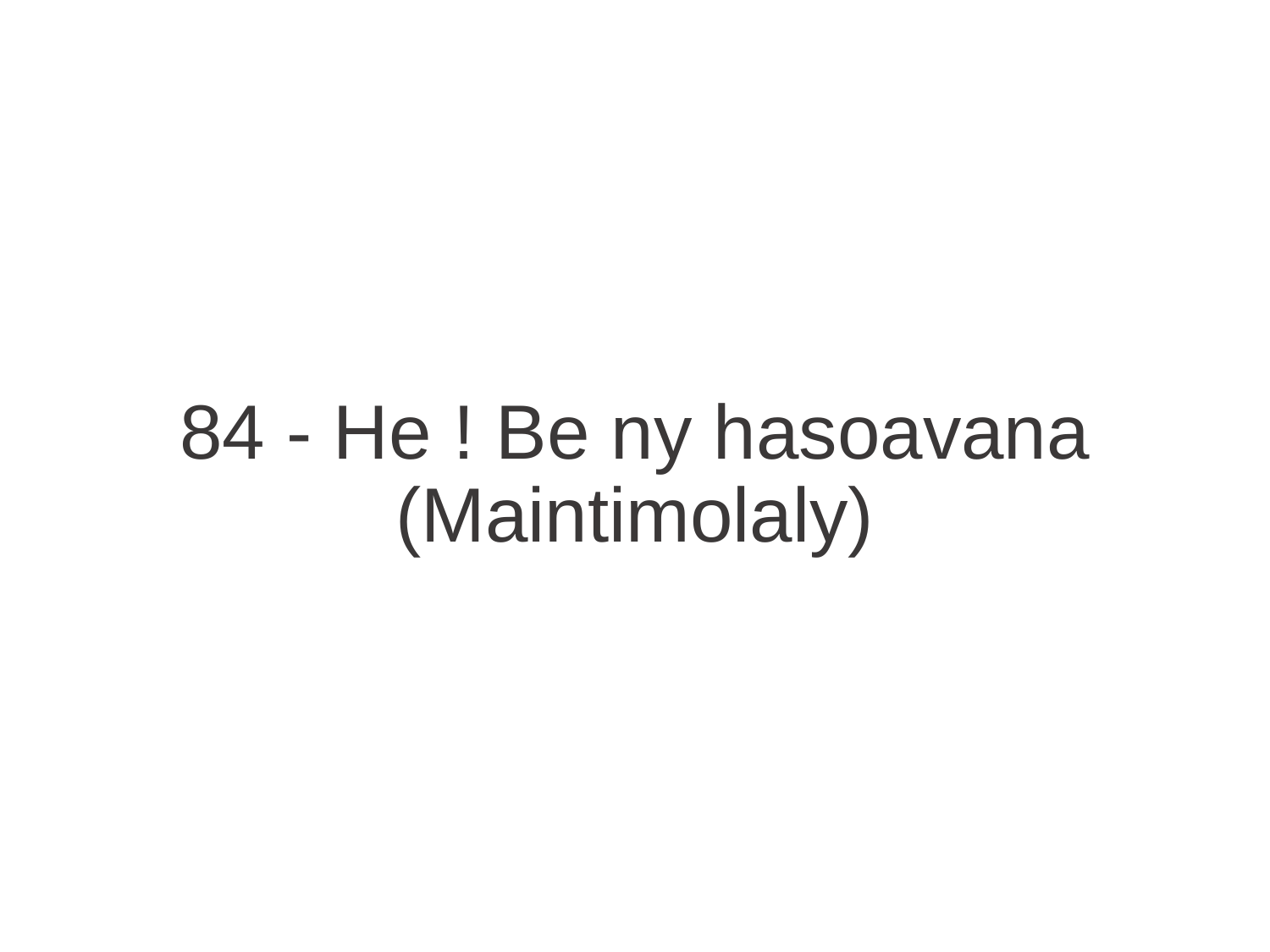

84 - He ! Be ny hasoavana
(Maintimolaly)